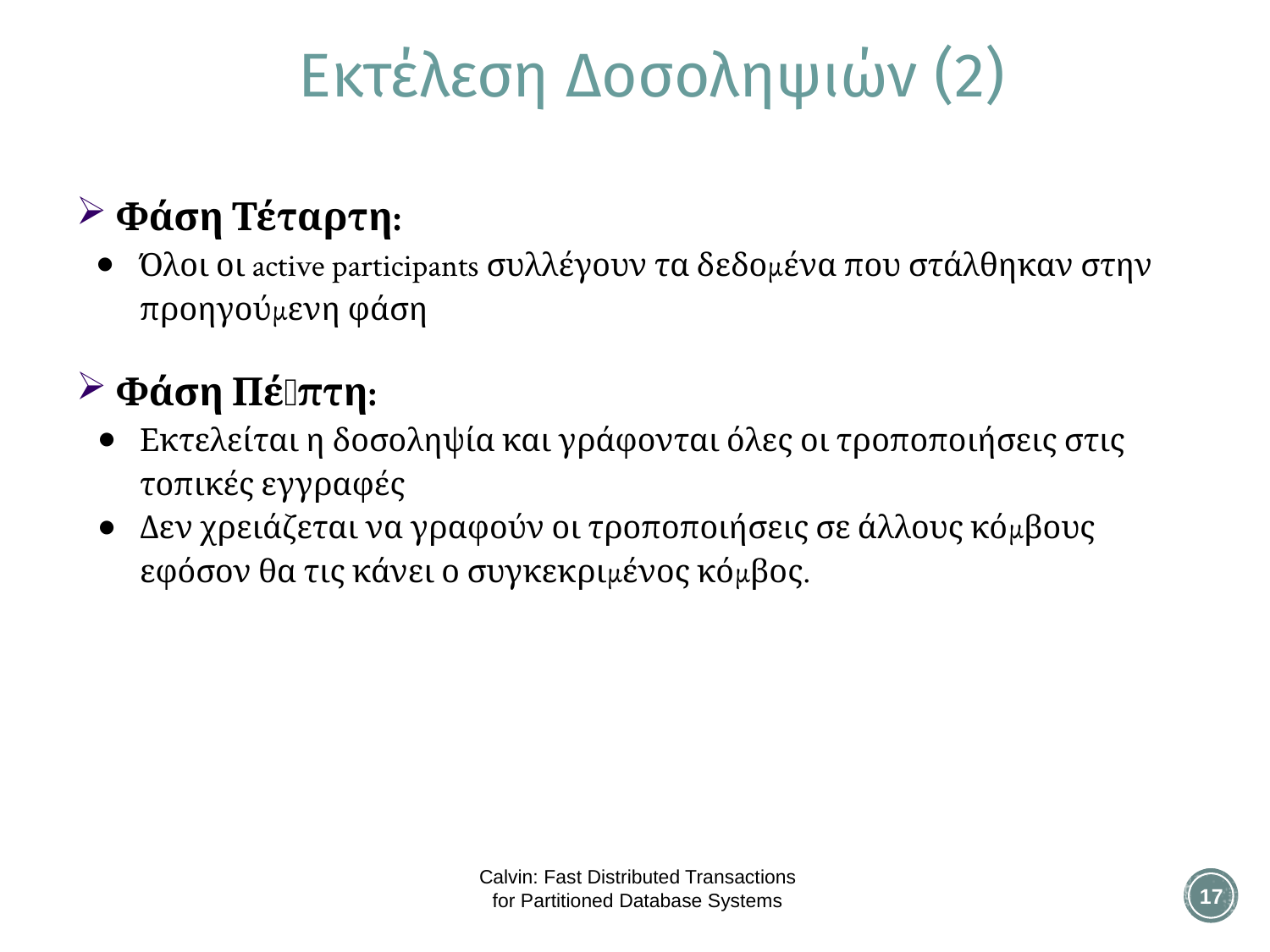

Εκτέλεση Δοσοληψιών (2)

Φάση Τέταρτη:
Όλοι οι active participants συλλέγουν τα δεδομένα που στάλθηκαν στην προηγούμενη φάση

Φάση Πέμπτη:
Εκτελείται η δοσοληψία και γράφονται όλες οι τροποποιήσεις στις τοπικές εγγραφές
Δεν χρειάζεται να γραφούν οι τροποποιήσεις σε άλλους κόμβους εφόσον θα τις κάνει ο συγκεκριμένος κόμβος.

Calvin: Fast Distributed Transactions
for Partitioned Database Systems
17